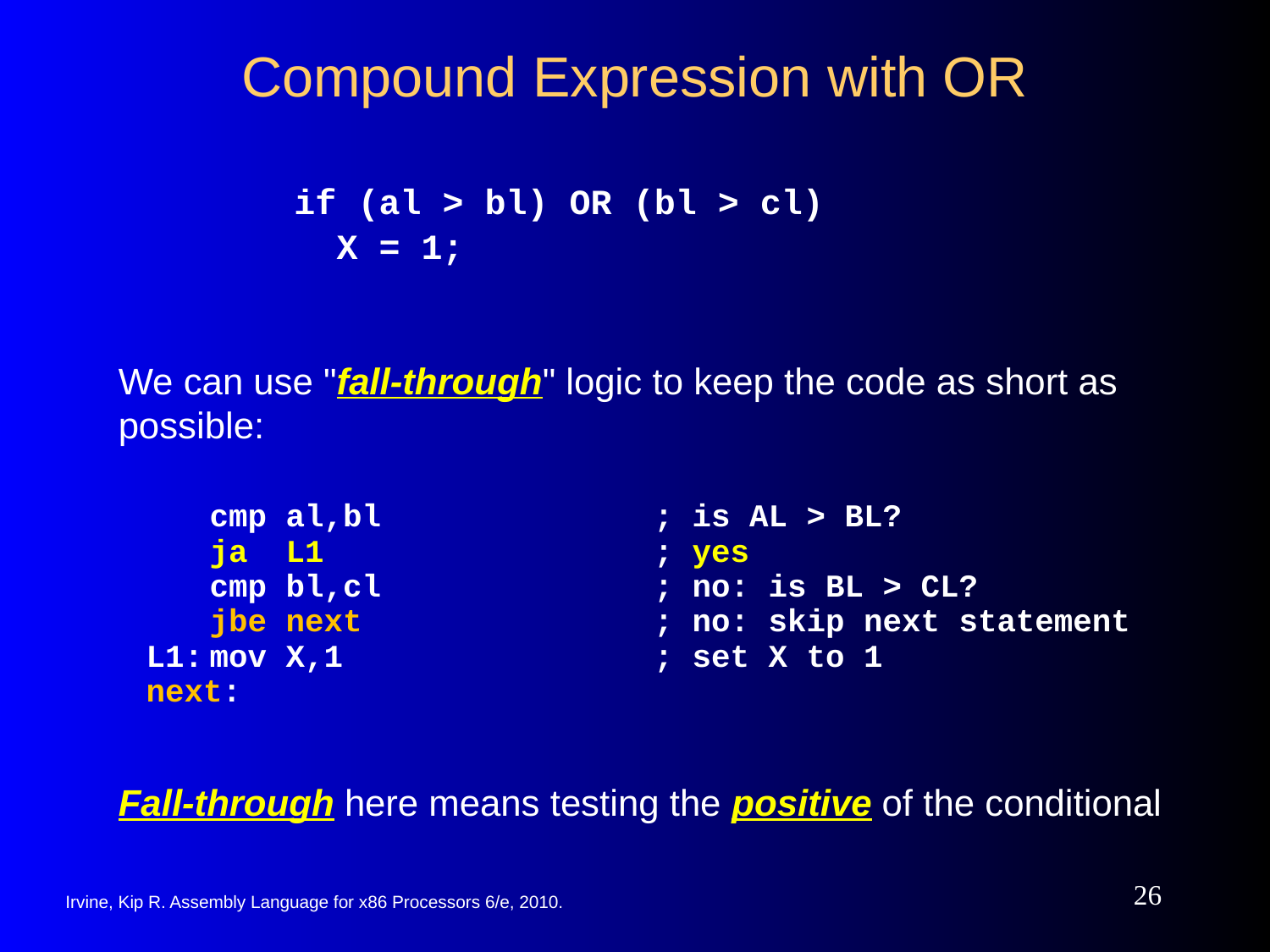

# Compound Expression with OR
if (al > bl) OR (bl > cl)
  X = 1;

We can use "fall-through" logic to keep the code as short as possible:

Fall-through here means testing the positive of the conditional
	cmp al,bl	; is AL > BL?
	ja  L1	; yes
	cmp bl,cl	; no: is BL > CL?
	jbe next	; no: skip next statement
L1:	mov X,1	; set X to 1
next:
26
Irvine, Kip R. Assembly Language for x86 Processors 6/e, 2010.